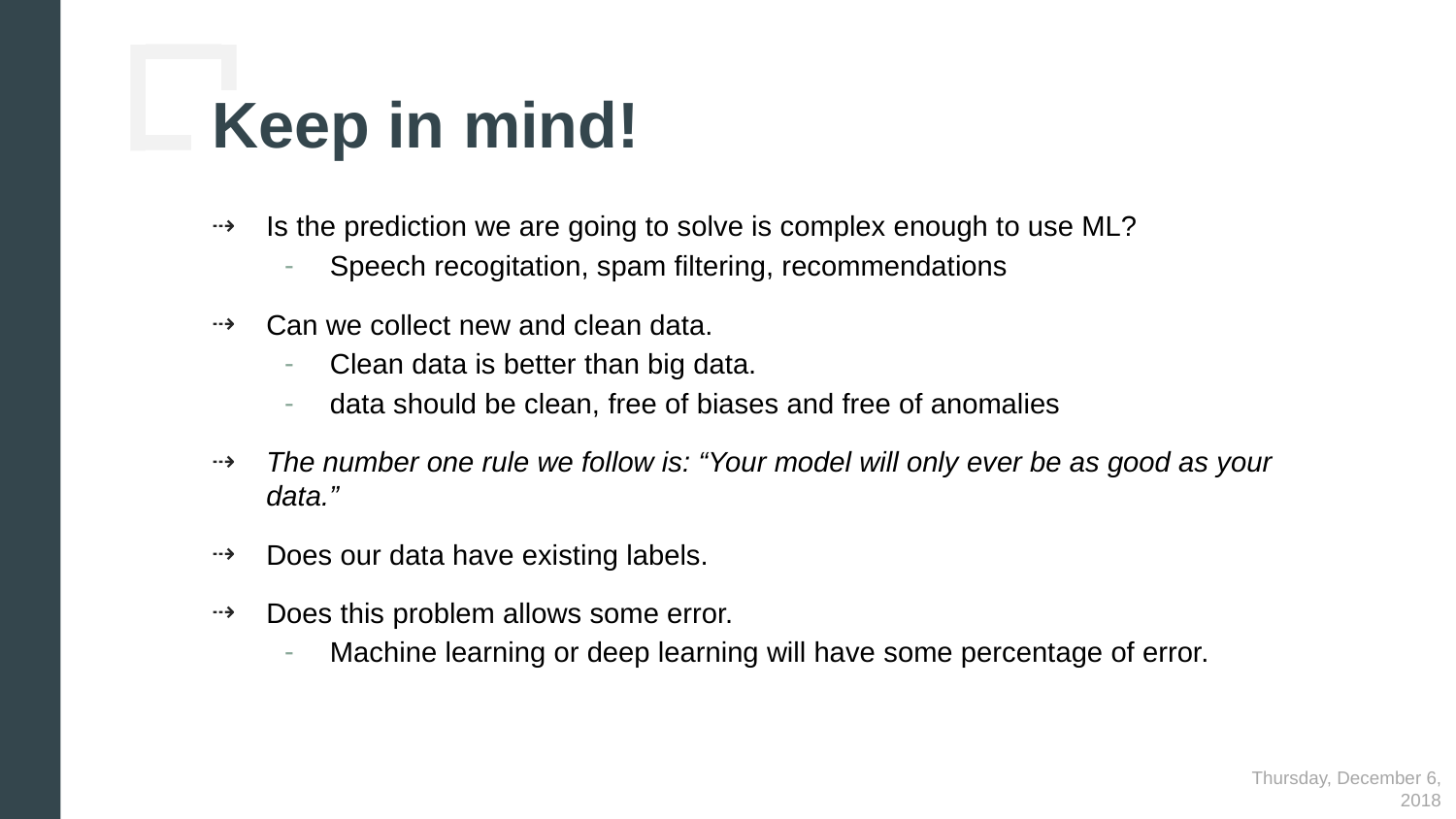

# Keep in mind!
Is the prediction we are going to solve is complex enough to use ML?
Speech recogitation, spam filtering, recommendations
Can we collect new and clean data.
Clean data is better than big data.
data should be clean, free of biases and free of anomalies
The number one rule we follow is: “Your model will only ever be as good as your data.”
Does our data have existing labels.
Does this problem allows some error.
Machine learning or deep learning will have some percentage of error.
28
Thursday, December 6, 2018